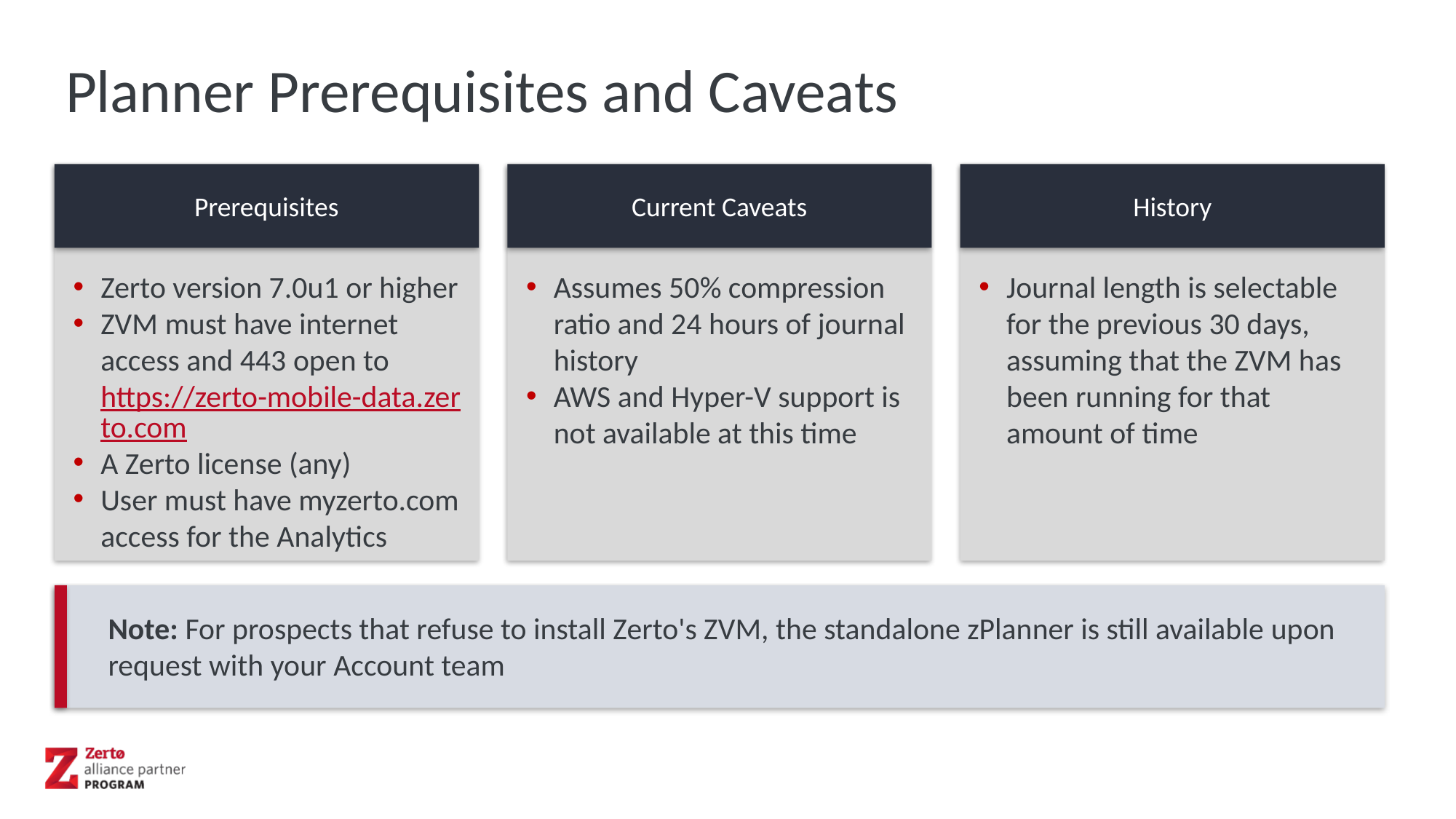

# Planner Prerequisites and Caveats

Prerequisites
Current Caveats
History
Zerto version 7.0u1 or higher
ZVM must have internet access and 443 open to https://zerto-mobile-data.zerto.com
A Zerto license (any)
User must have myzerto.com access for the Analytics
Assumes 50% compression ratio and 24 hours of journal history
AWS and Hyper-V support is not available at this time
Journal length is selectable for the previous 30 days, assuming that the ZVM has been running for that amount of time

Note: For prospects that refuse to install Zerto's ZVM, the standalone zPlanner is still available upon request with your Account team